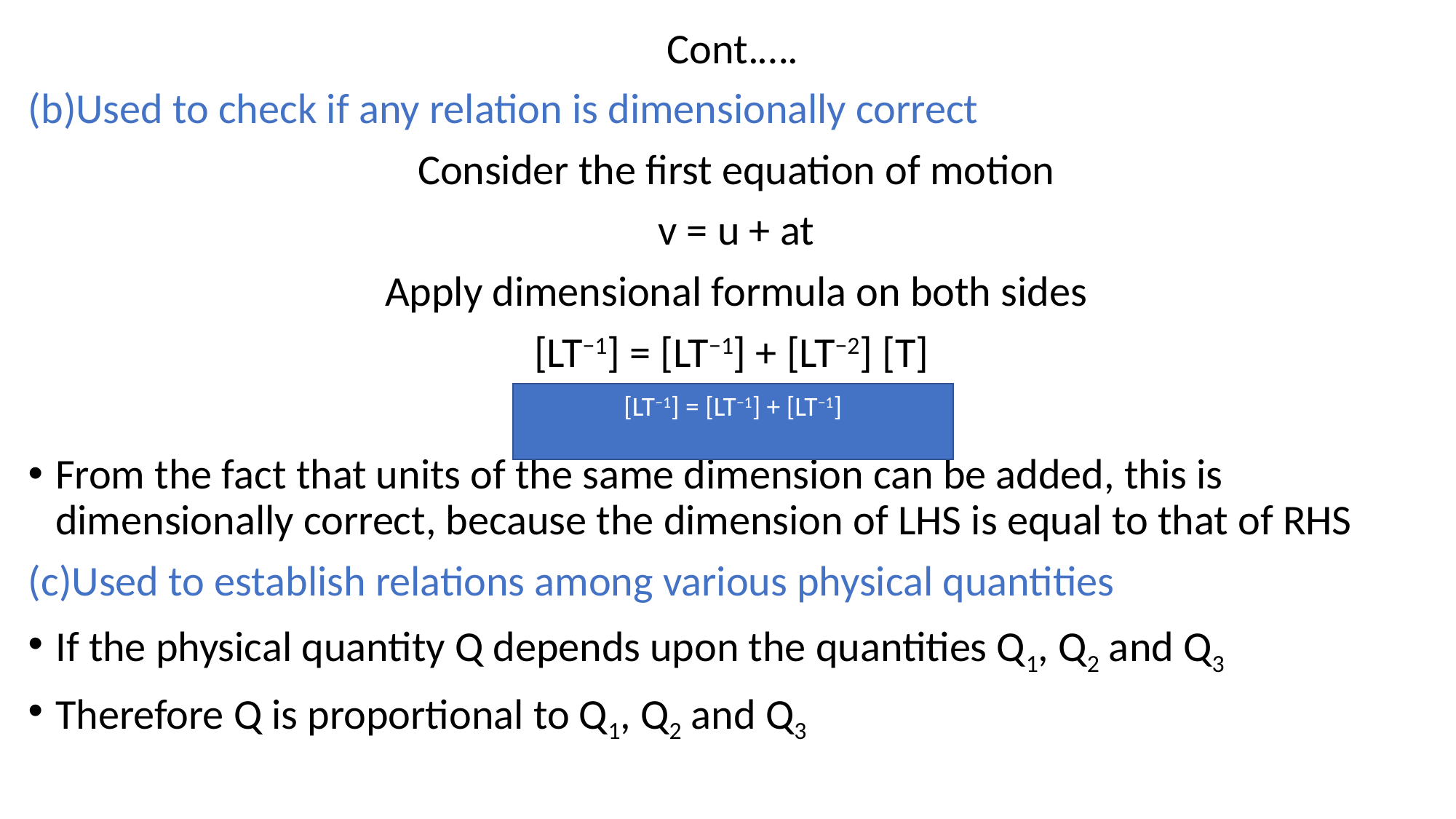

# Cont.….
(b)Used to check if any relation is dimensionally correct
Consider the first equation of motion
v = u + at
Apply dimensional formula on both sides
[LT−1] = [LT−1] + [LT−2] [T]

From the fact that units of the same dimension can be added, this is dimensionally correct, because the dimension of LHS is equal to that of RHS
(c)Used to establish relations among various physical quantities
If the physical quantity Q depends upon the quantities Q1, Q2 and Q3
Therefore Q is proportional to Q1, Q2 and Q3
[LT−1] = [LT−1] + [LT−1]